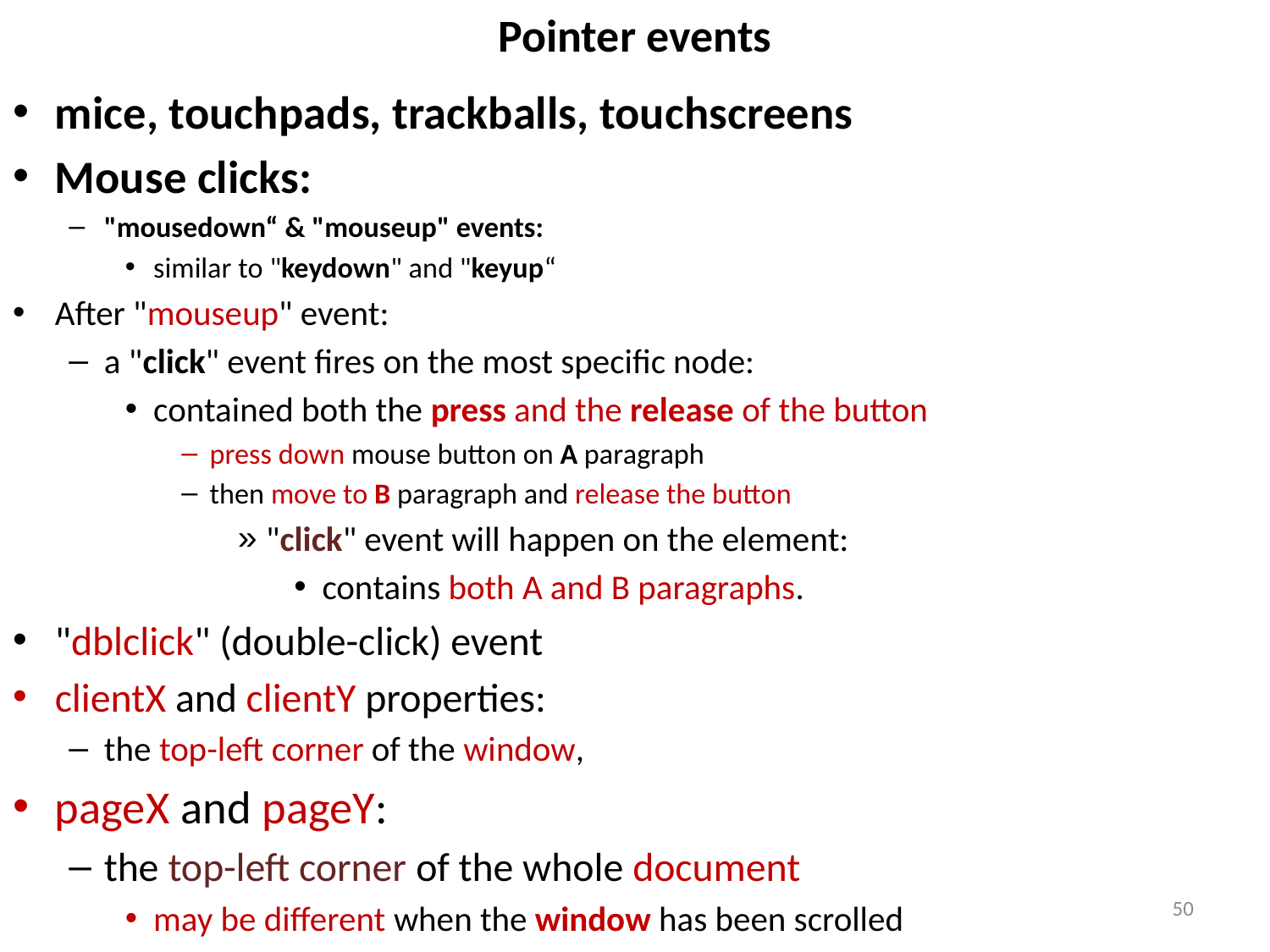

# Pointer events
mice, touchpads, trackballs, touchscreens
Mouse clicks:
"mousedown“ & "mouseup" events:
similar to "keydown" and "keyup“
After "mouseup" event:
a "click" event fires on the most specific node:
contained both the press and the release of the button
press down mouse button on A paragraph
then move to B paragraph and release the button
"click" event will happen on the element:
contains both A and B paragraphs.
"dblclick" (double-click) event
clientX and clientY properties:
the top-left corner of the window,
pageX and pageY:
the top-left corner of the whole document
may be different when the window has been scrolled
50